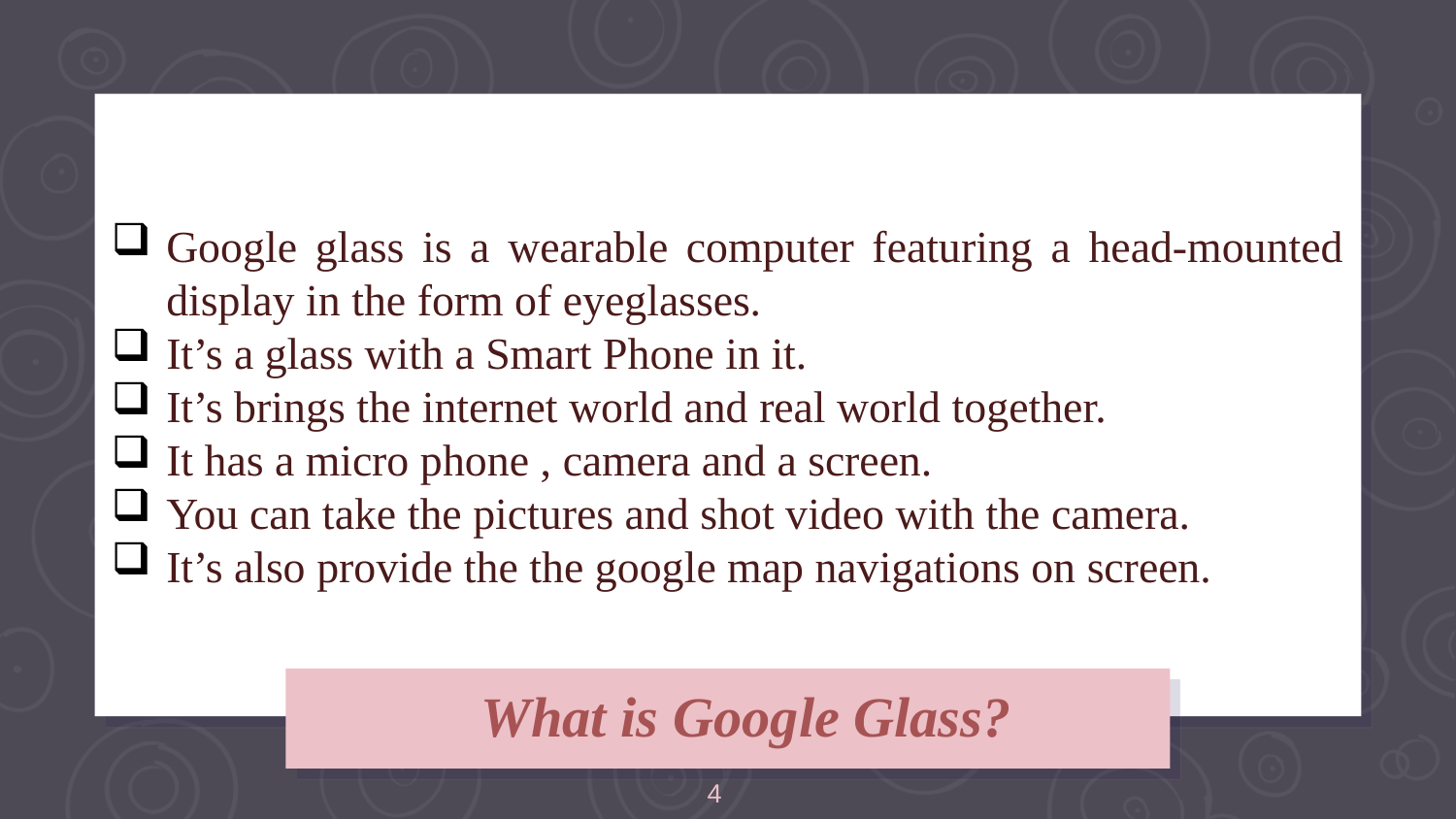

Google glass is a wearable computer featuring a head-mounted display in the form of eyeglasses.
It’s a glass with a Smart Phone in it.
It’s brings the internet world and real world together.
It has a micro phone , camera and a screen.
You can take the pictures and shot video with the camera.
It’s also provide the the google map navigations on screen.
What is Google Glass?
4